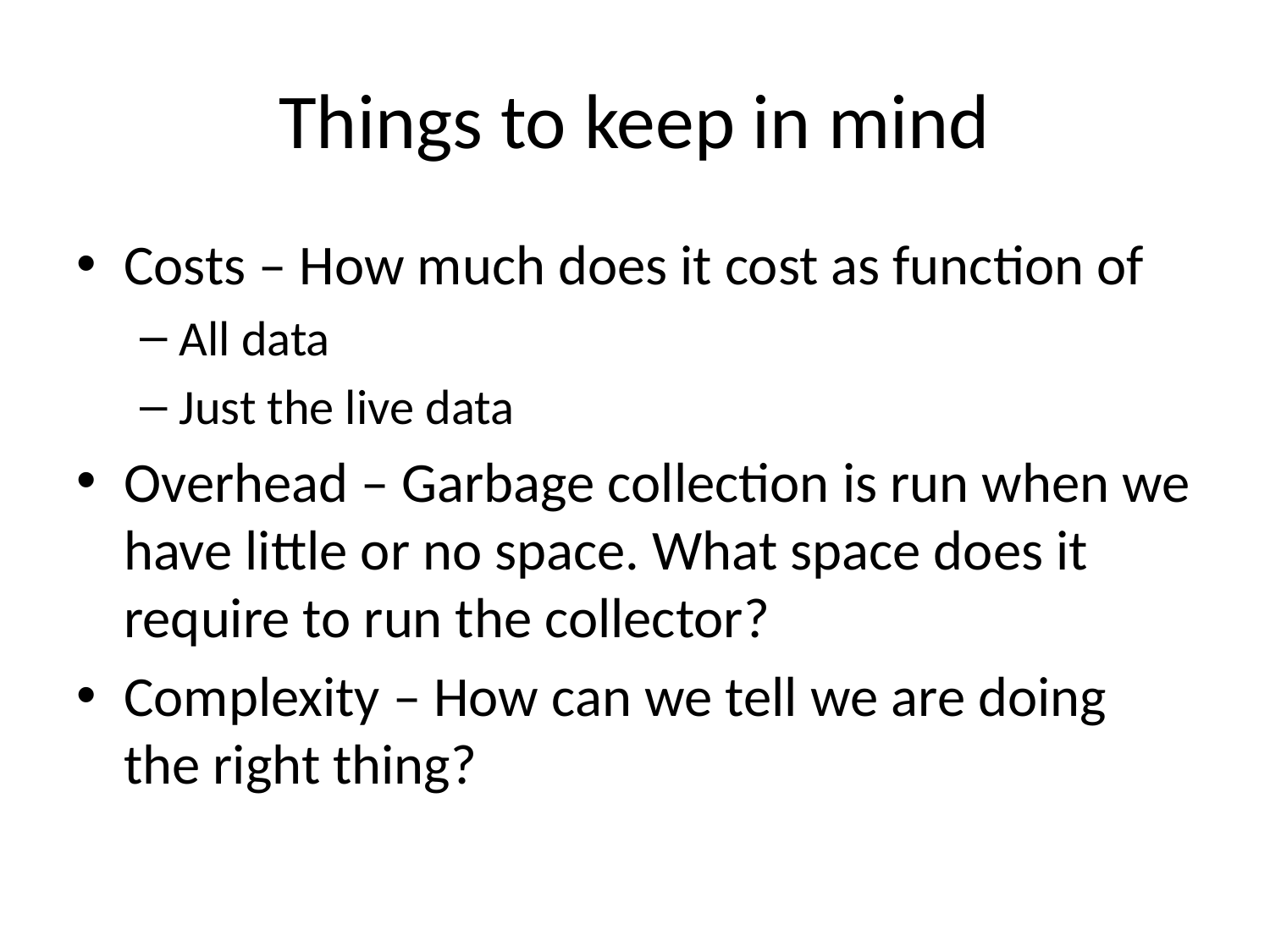

# Things to keep in mind
Costs – How much does it cost as function of
All data
Just the live data
Overhead – Garbage collection is run when we have little or no space. What space does it require to run the collector?
Complexity – How can we tell we are doing the right thing?